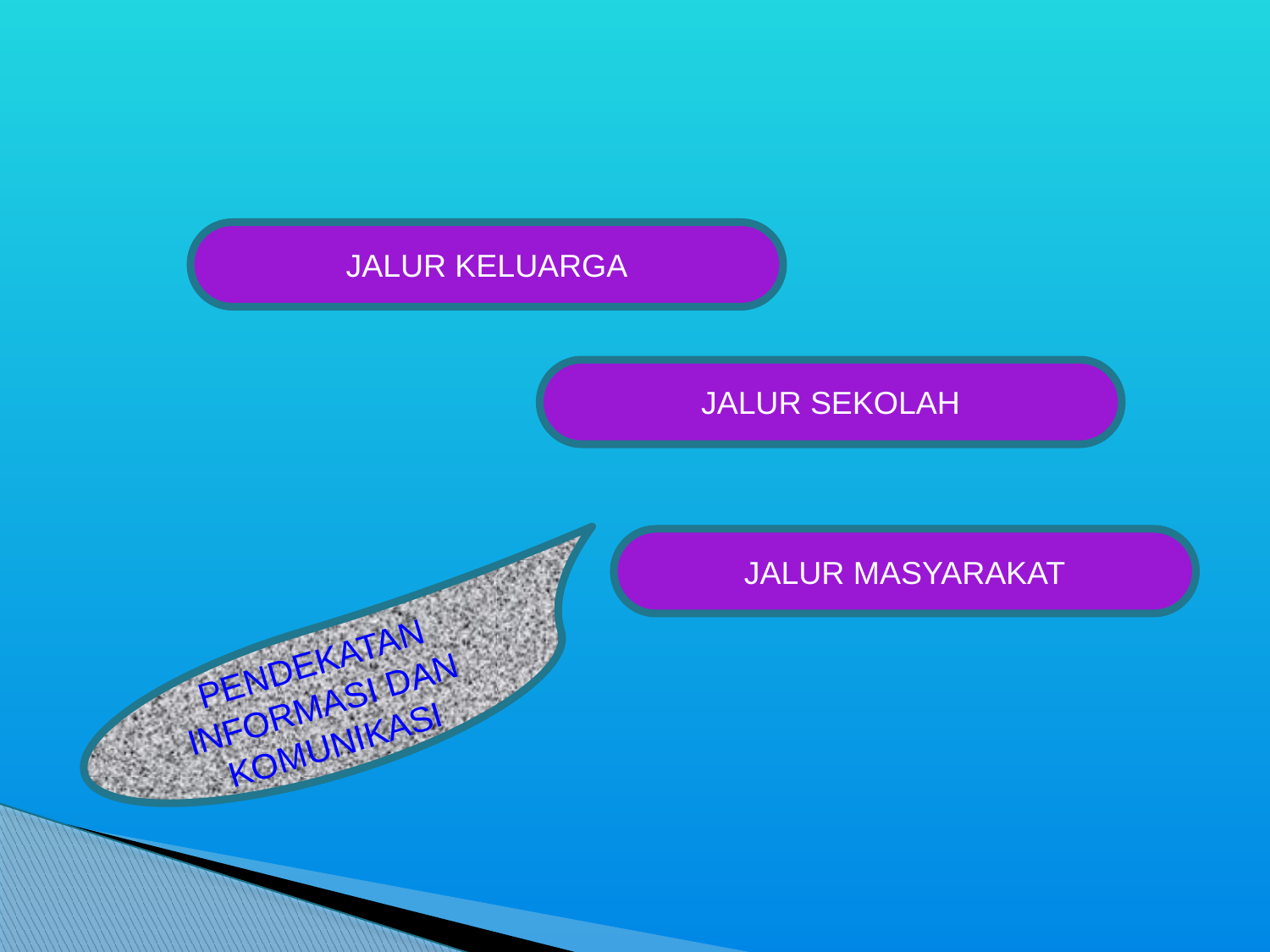

JALUR KELUARGA
JALUR SEKOLAH
JALUR MASYARAKAT
PENDEKATAN INFORMASI DAN KOMUNIKASI